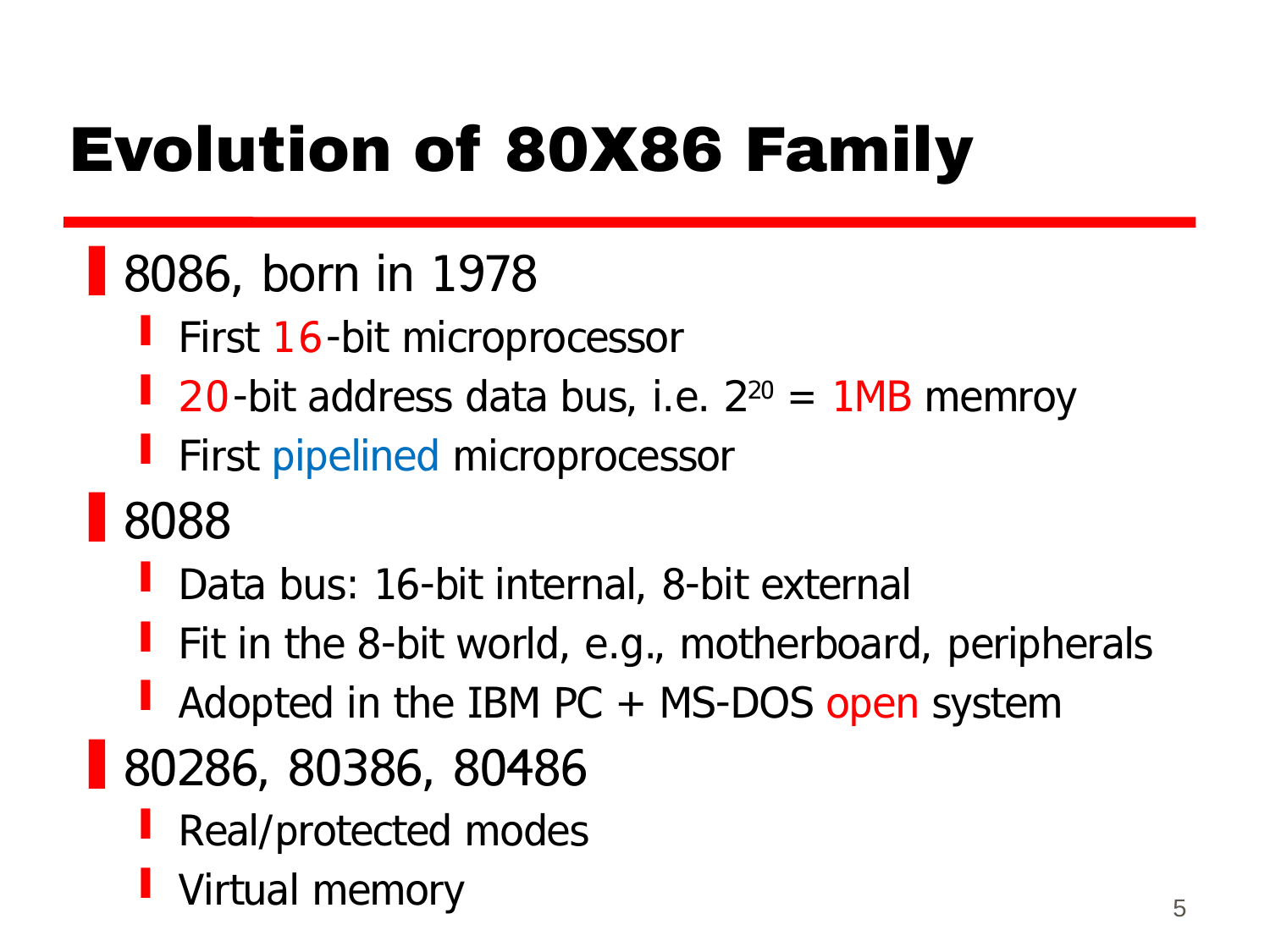

# Evolution of 80X86 Family
8086, born in 1978
First 16-bit microprocessor
20-bit address data bus, i.e. 220 = 1MB memroy
First pipelined microprocessor
8088
Data bus: 16-bit internal, 8-bit external
Fit in the 8-bit world, e.g., motherboard, peripherals
Adopted in the IBM PC + MS-DOS open system
80286, 80386, 80486
Real/protected modes
Virtual memory
5